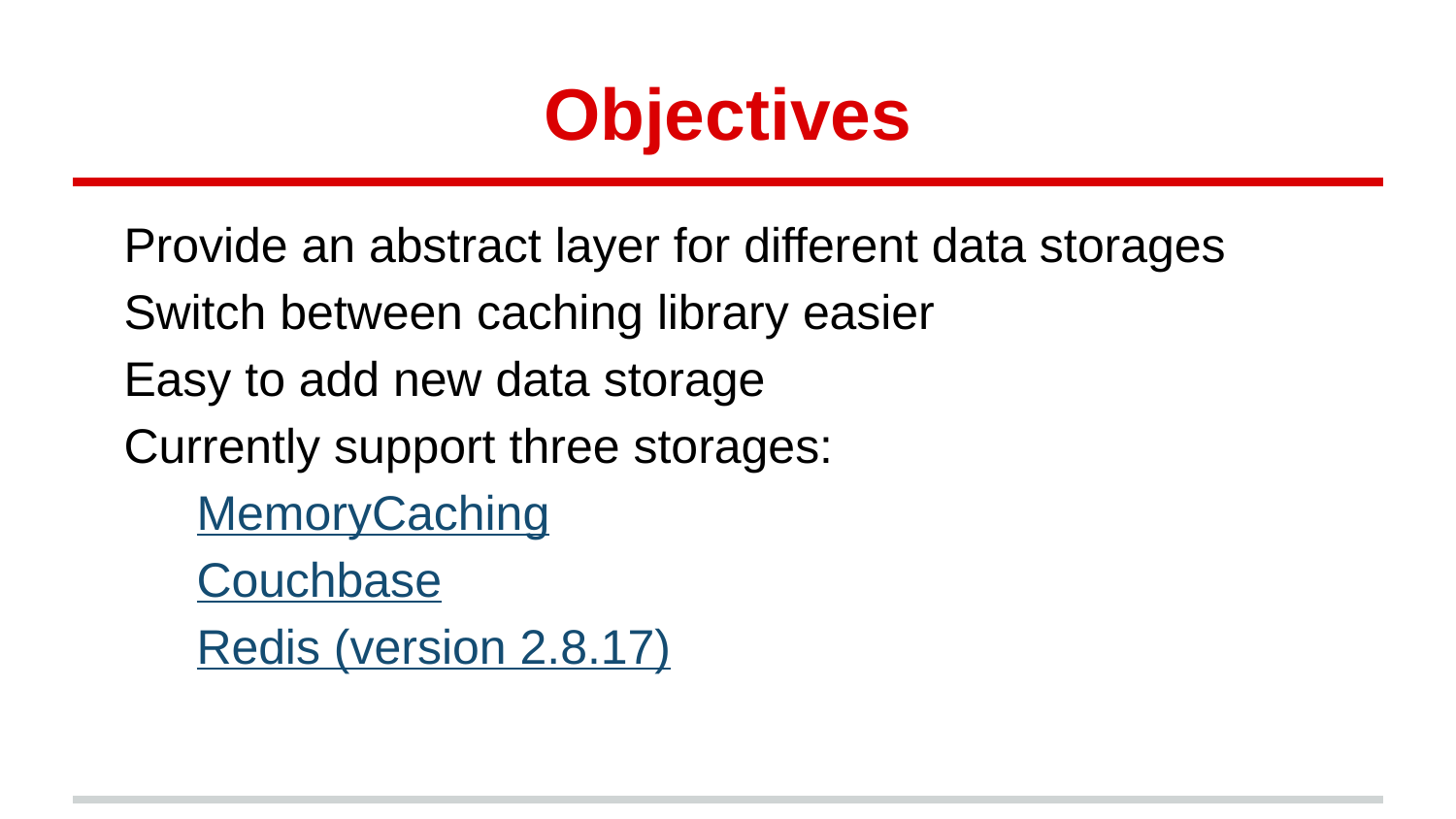

# Objectives
Provide an abstract layer for different data storages
Switch between caching library easier
Easy to add new data storage
Currently support three storages:
MemoryCaching
Couchbase
Redis (version 2.8.17)